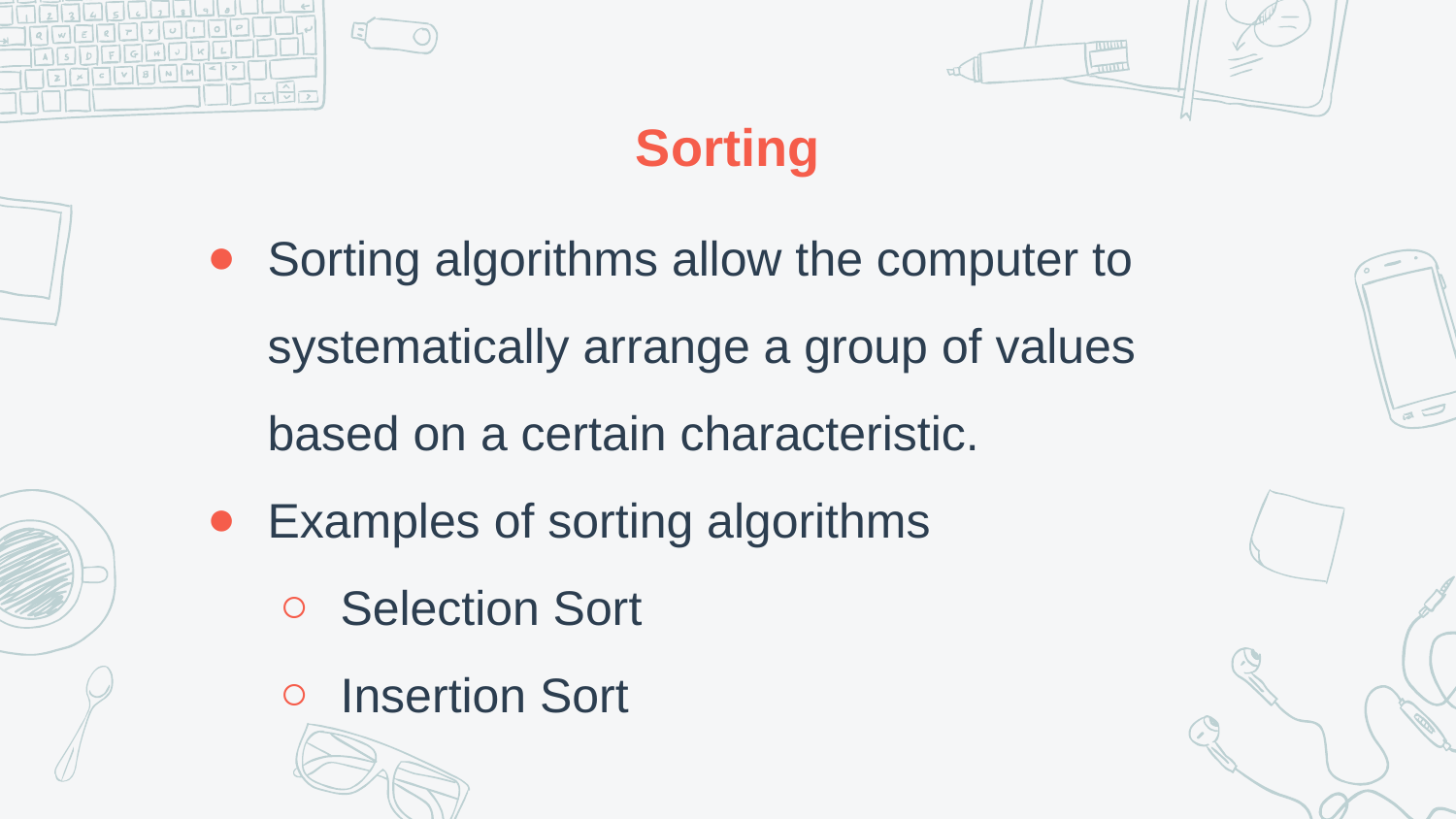

# Sorting
Sorting algorithms allow the computer to systematically arrange a group of values based on a certain characteristic.
Examples of sorting algorithms
Selection Sort
Insertion Sort